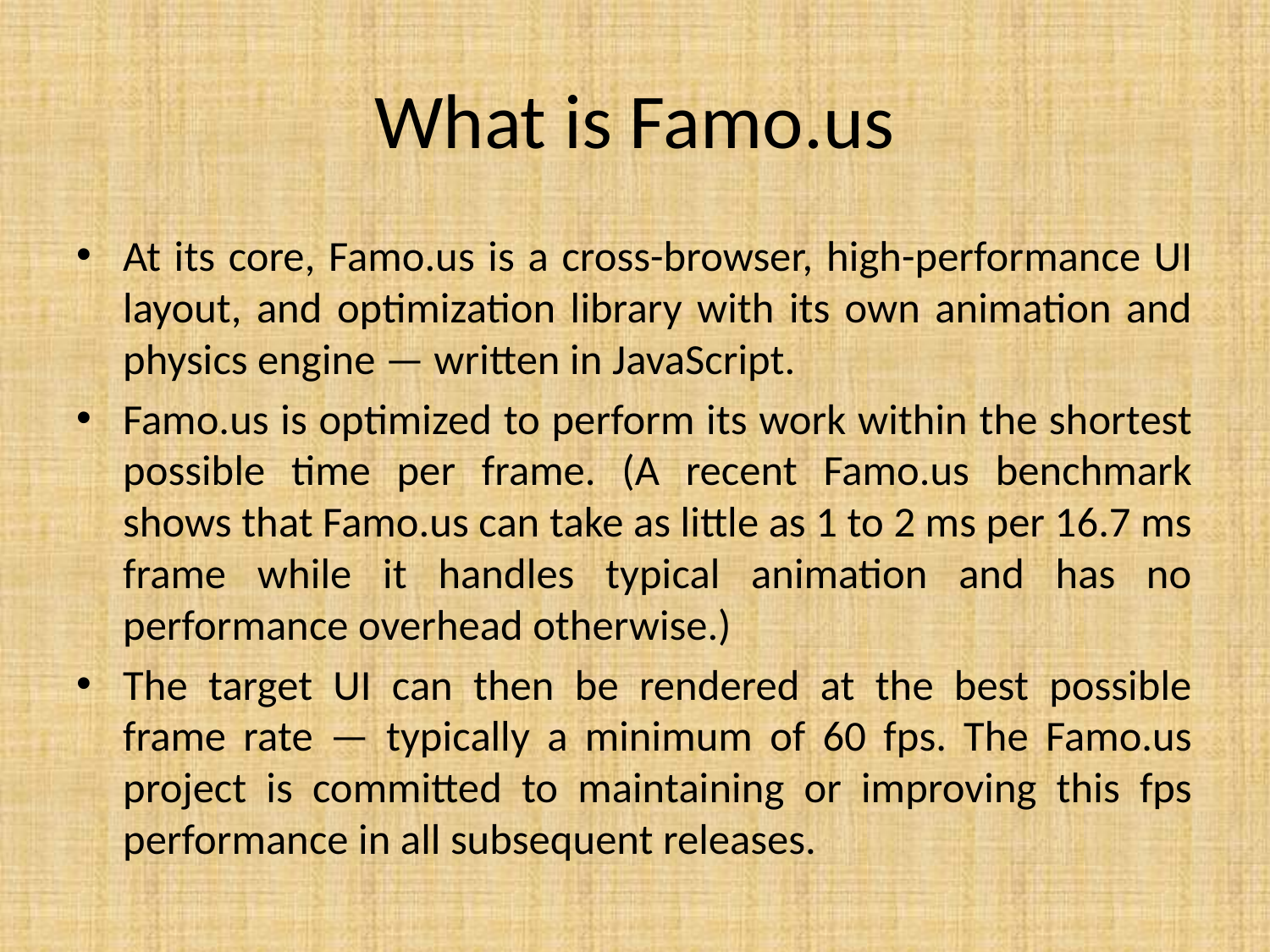

# What is Famo.us
At its core, Famo.us is a cross-browser, high-performance UI layout, and optimization library with its own animation and physics engine — written in JavaScript.
Famo.us is optimized to perform its work within the shortest possible time per frame. (A recent Famo.us benchmark shows that Famo.us can take as little as 1 to 2 ms per 16.7 ms frame while it handles typical animation and has no performance overhead otherwise.)
The target UI can then be rendered at the best possible frame rate — typically a minimum of 60 fps. The Famo.us project is committed to maintaining or improving this fps performance in all subsequent releases.